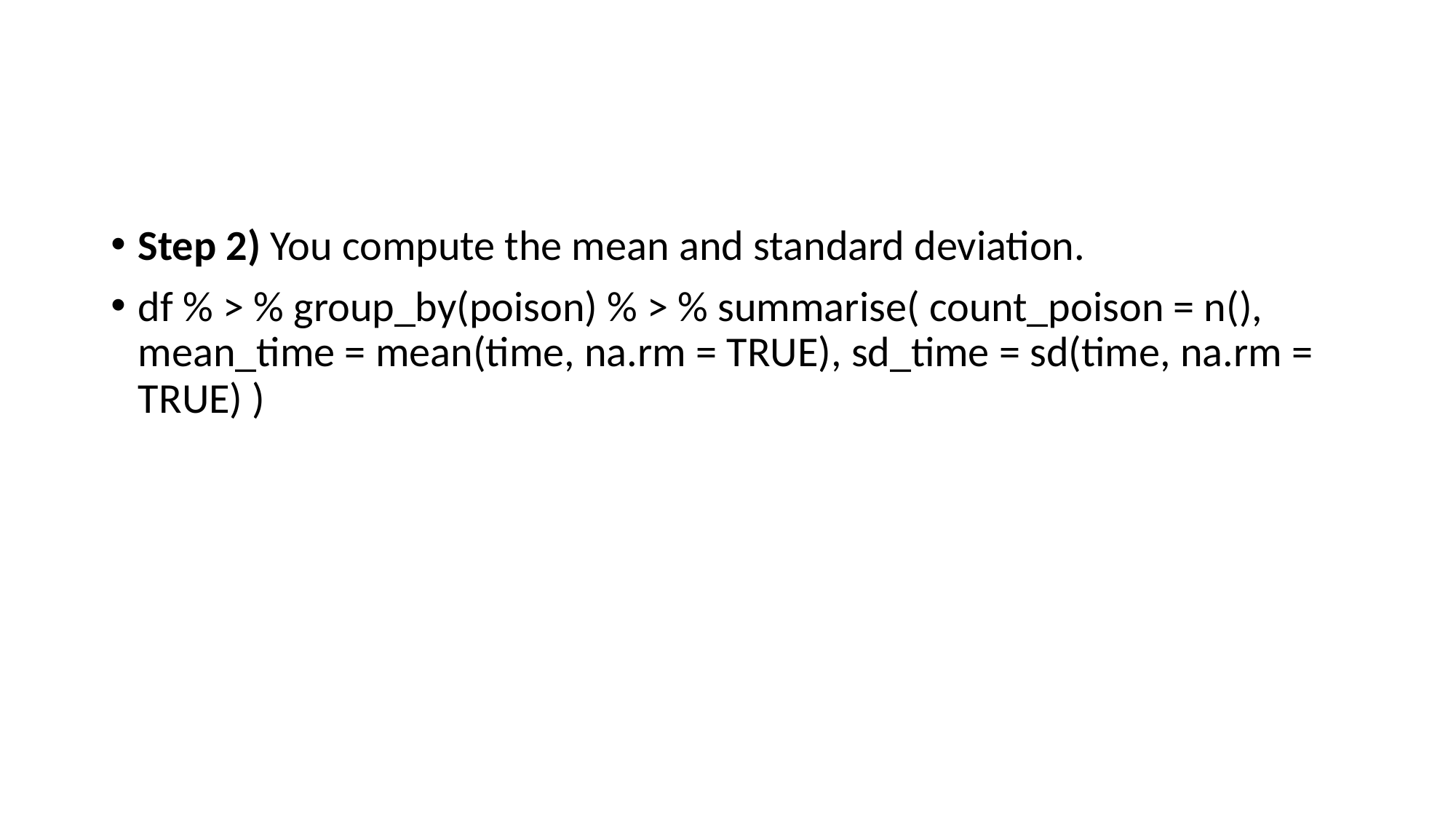

#
Step 2) You compute the mean and standard deviation.
df % > % group_by(poison) % > % summarise( count_poison = n(), mean_time = mean(time, na.rm = TRUE), sd_time = sd(time, na.rm = TRUE) )